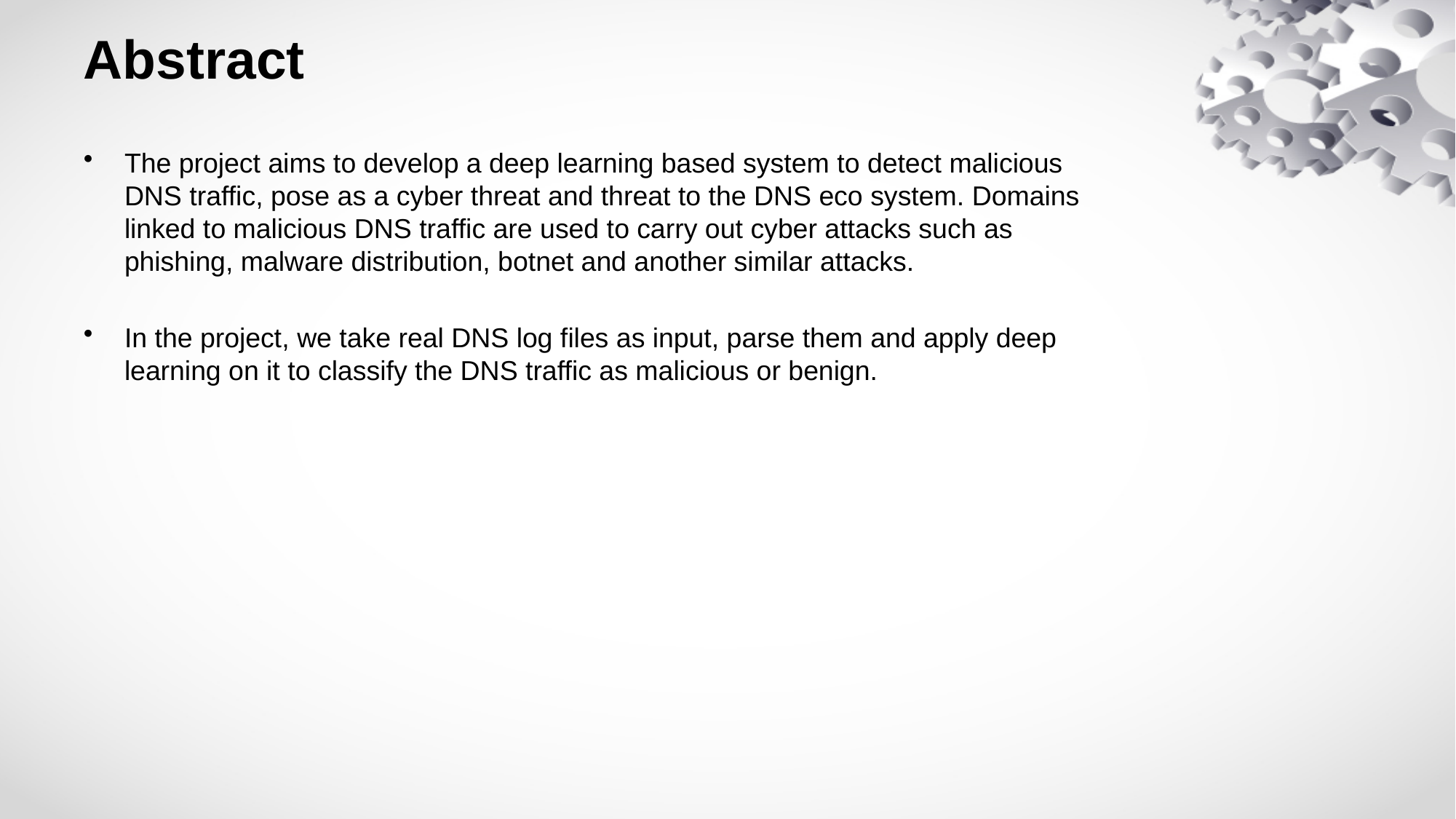

# Abstract
The project aims to develop a deep learning based system to detect malicious DNS traffic, pose as a cyber threat and threat to the DNS eco system. Domains linked to malicious DNS traffic are used to carry out cyber attacks such as phishing, malware distribution, botnet and another similar attacks.

In the project, we take real DNS log files as input, parse them and apply deep learning on it to classify the DNS traffic as malicious or benign.